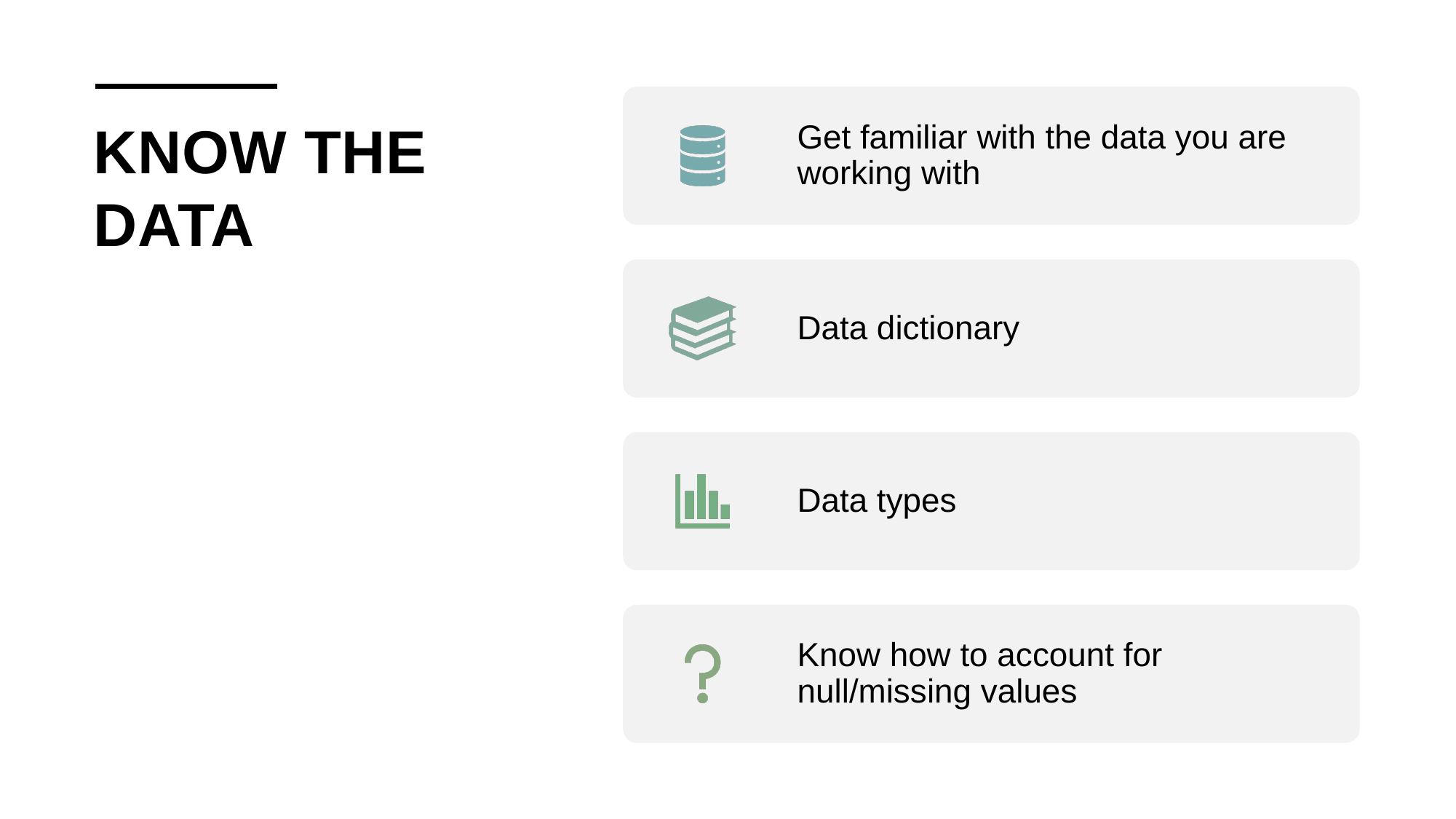

Get familiar with the data you are working with
Data dictionary
Data types
Know how to account for null/missing values
# Know the data